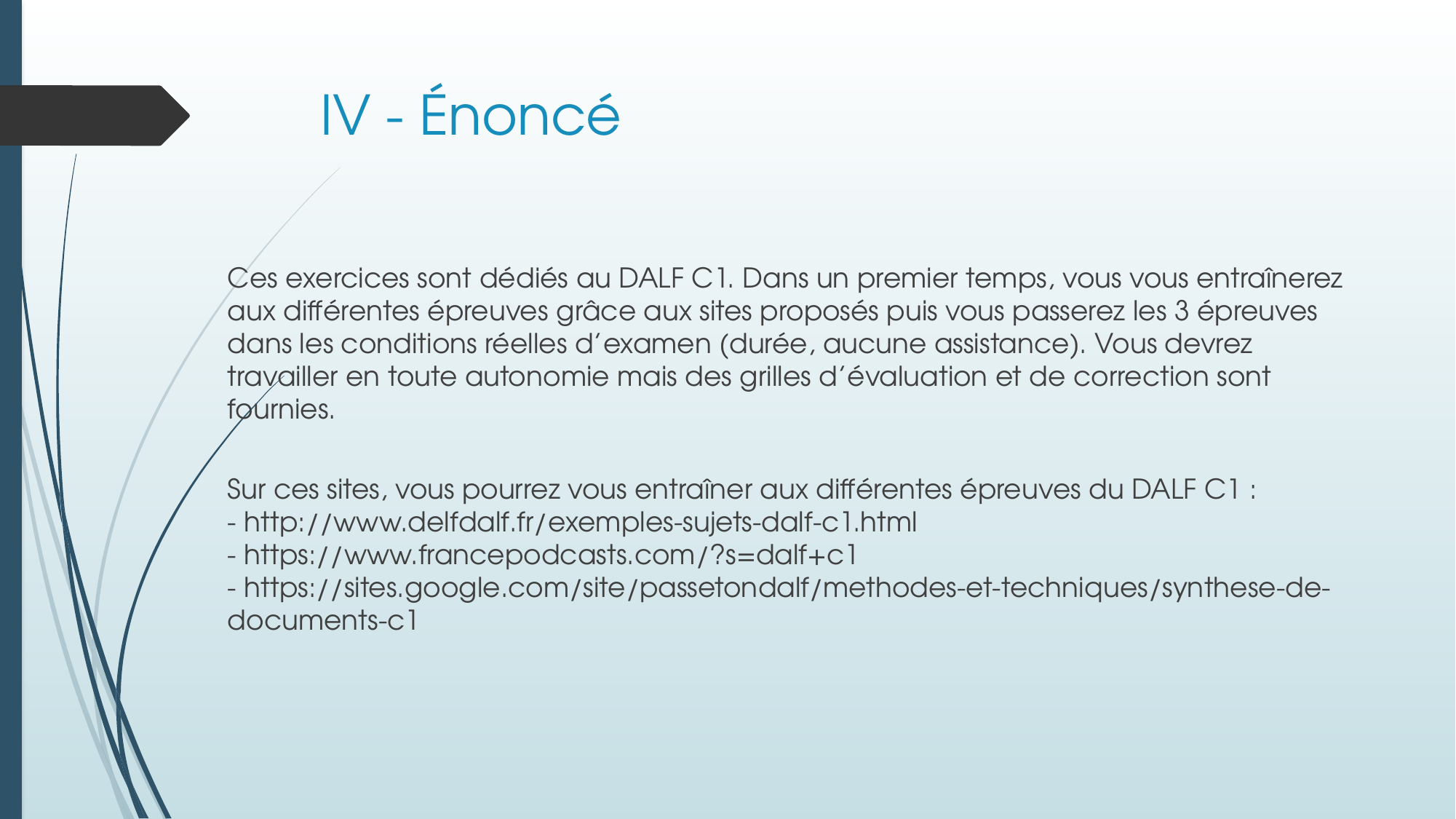

# IV - Énoncé
Ces exercices sont dédiés au DALF C1. Dans un premier temps, vous vous entraînerez aux différentes épreuves grâce aux sites proposés puis vous passerez les 3 épreuves dans les conditions réelles d’examen (durée, aucune assistance). Vous devrez travailler en toute autonomie mais des grilles d’évaluation et de correction sont fournies.
Sur ces sites, vous pourrez vous entraîner aux différentes épreuves du DALF C1 :
- http://www.delfdalf.fr/exemples-sujets-dalf-c1.html
- https://www.francepodcasts.com/?s=dalf+c1
- https://sites.google.com/site/passetondalf/methodes-et-techniques/synthese-de-documents-c1